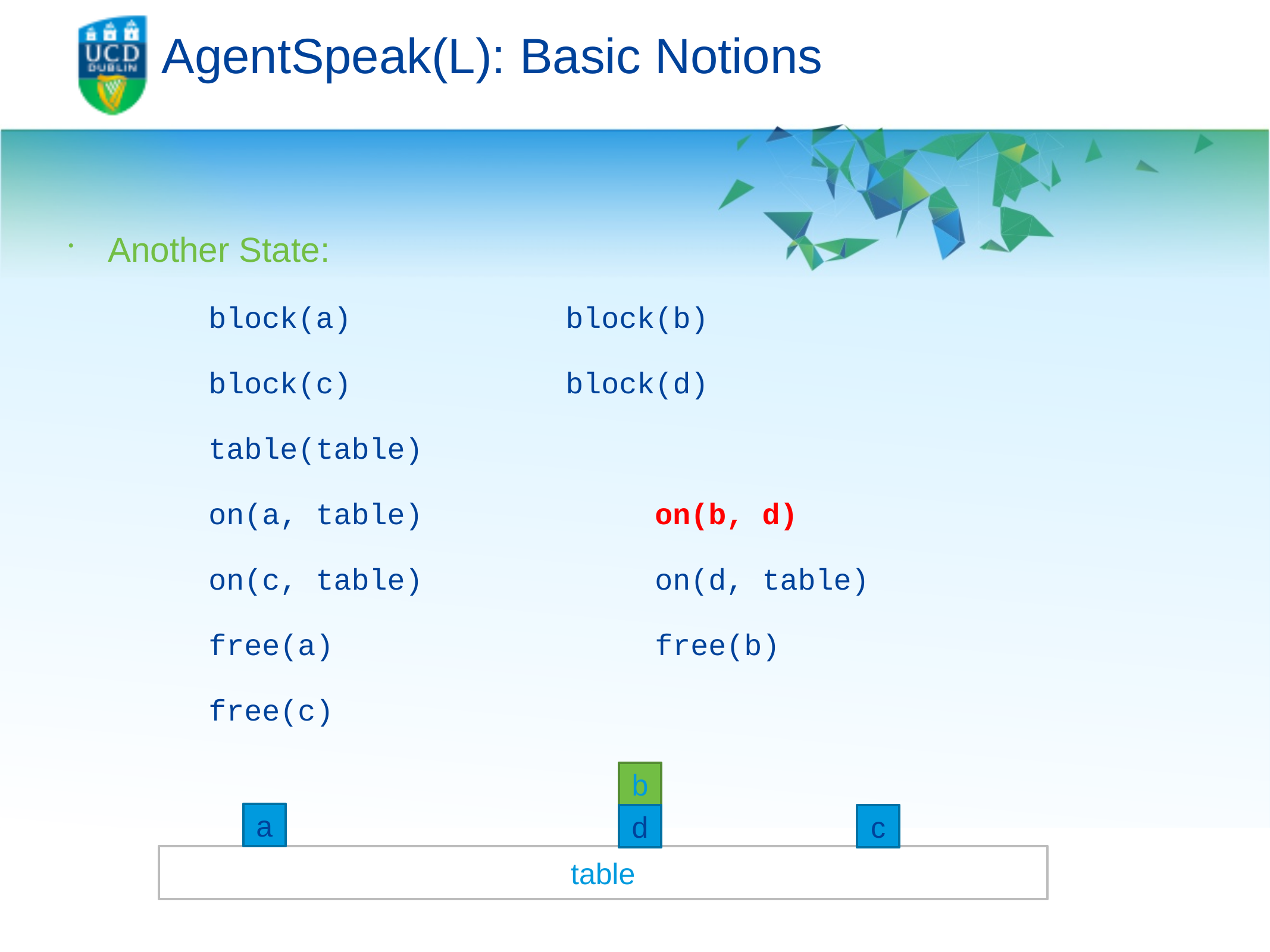

# AgentSpeak(L): Basic Notions
Another State:
	block(a)			block(b)
	block(c)			block(d)
	table(table)
	on(a, table)			on(b, d)
	on(c, table)			on(d, table)
	free(a)				free(b)
	free(c)

b
a
d
c
table